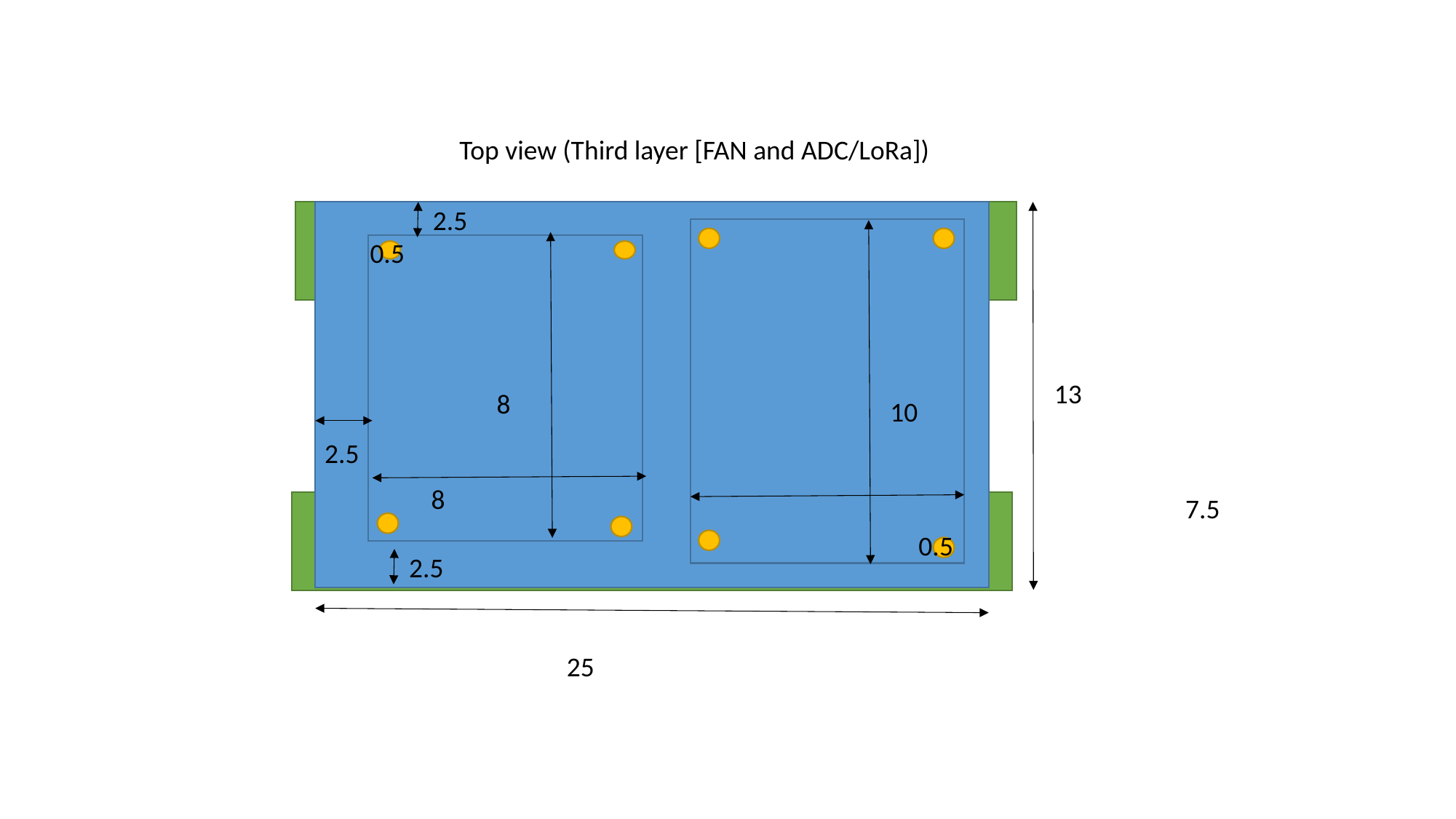

Top view (Third layer [FAN and ADC/LoRa])
2.5

10
0.5

0.5

8
8
13
2.5
7.5

2.5
25